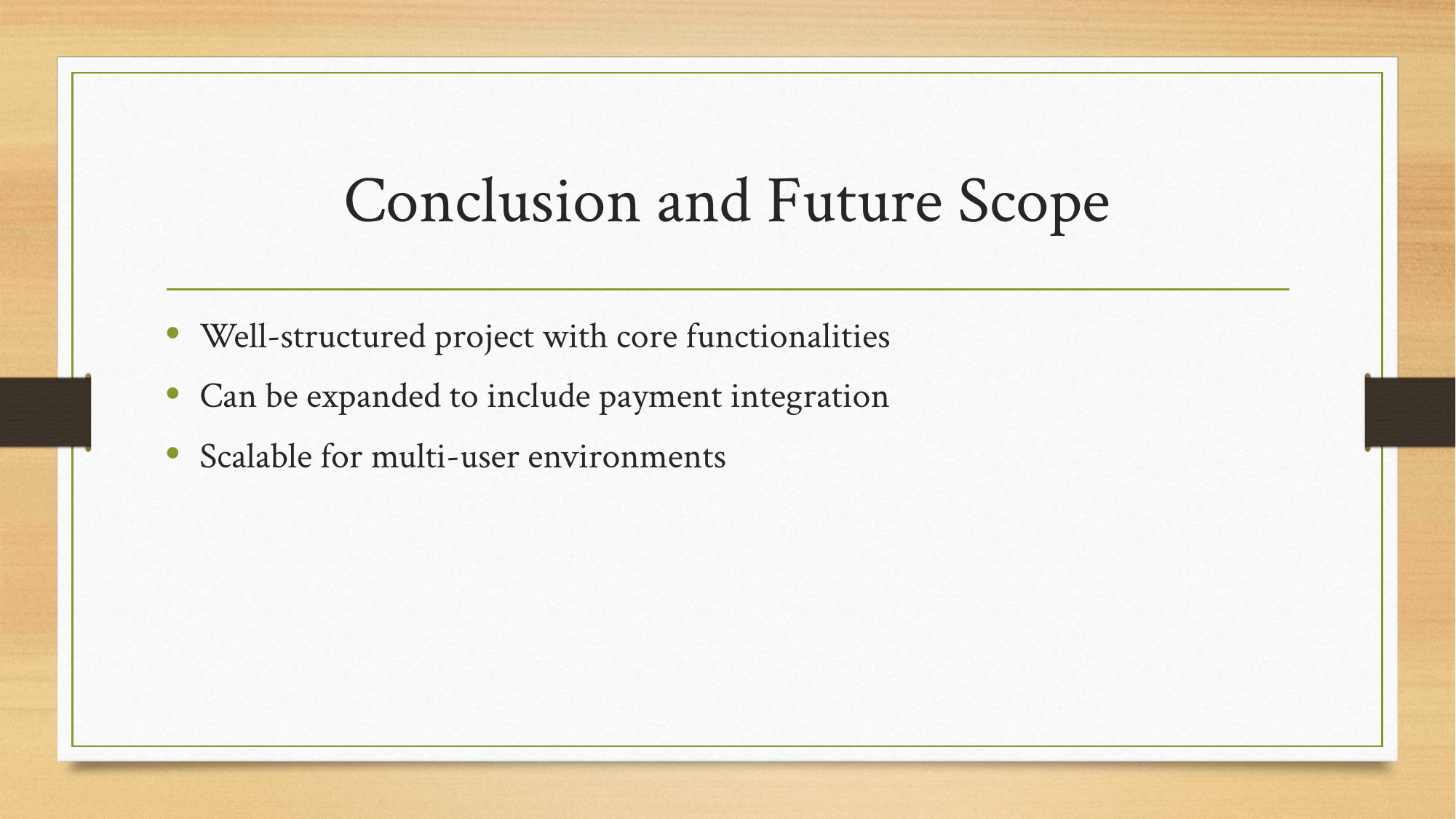

# Conclusion and Future Scope
Well-structured project with core functionalities
Can be expanded to include payment integration
Scalable for multi-user environments